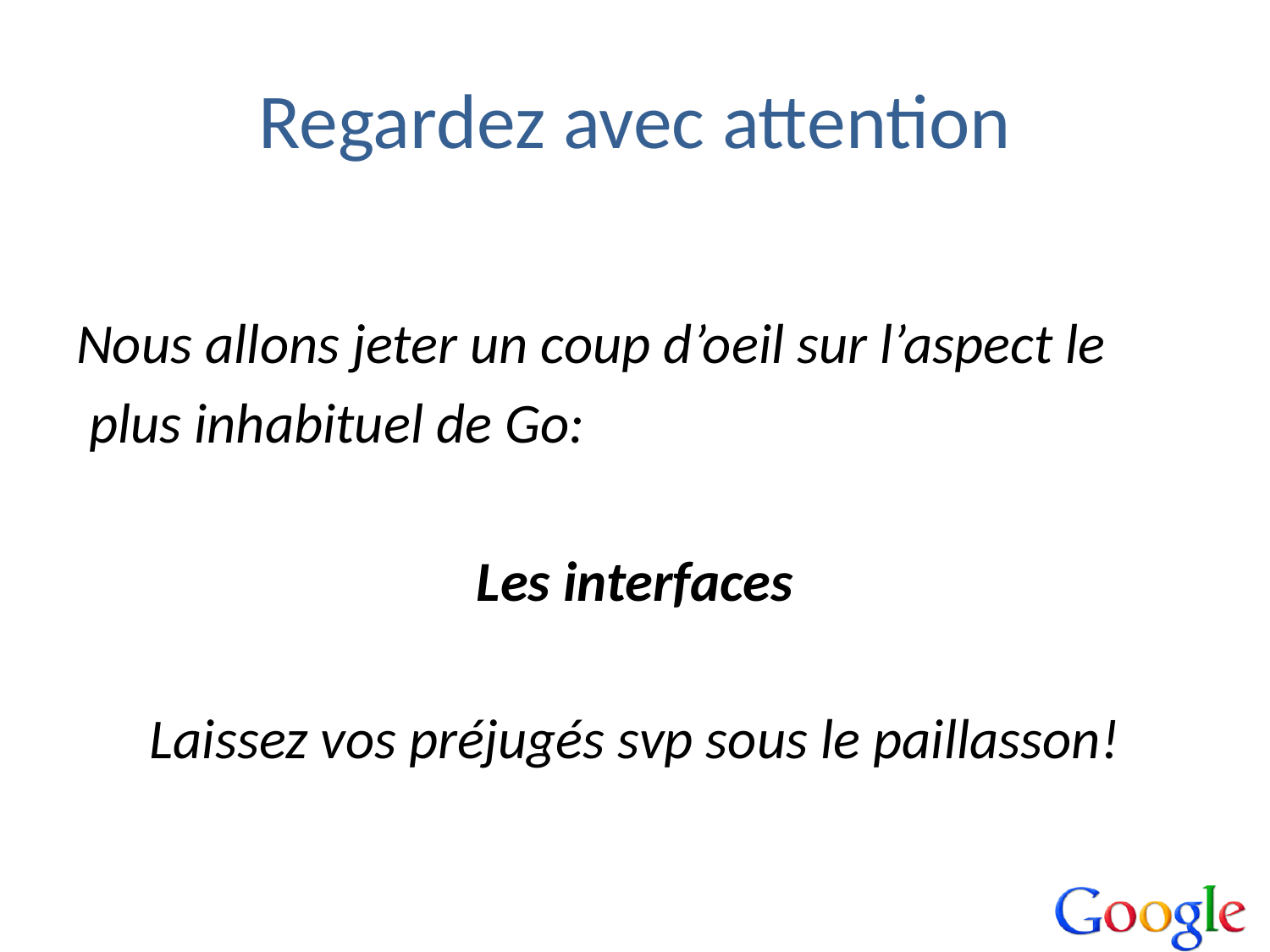

# Regardez avec attention

Nous allons jeter un coup d’oeil sur l’aspect le
 plus inhabituel de Go:

Les interfaces

Laissez vos préjugés svp sous le paillasson!